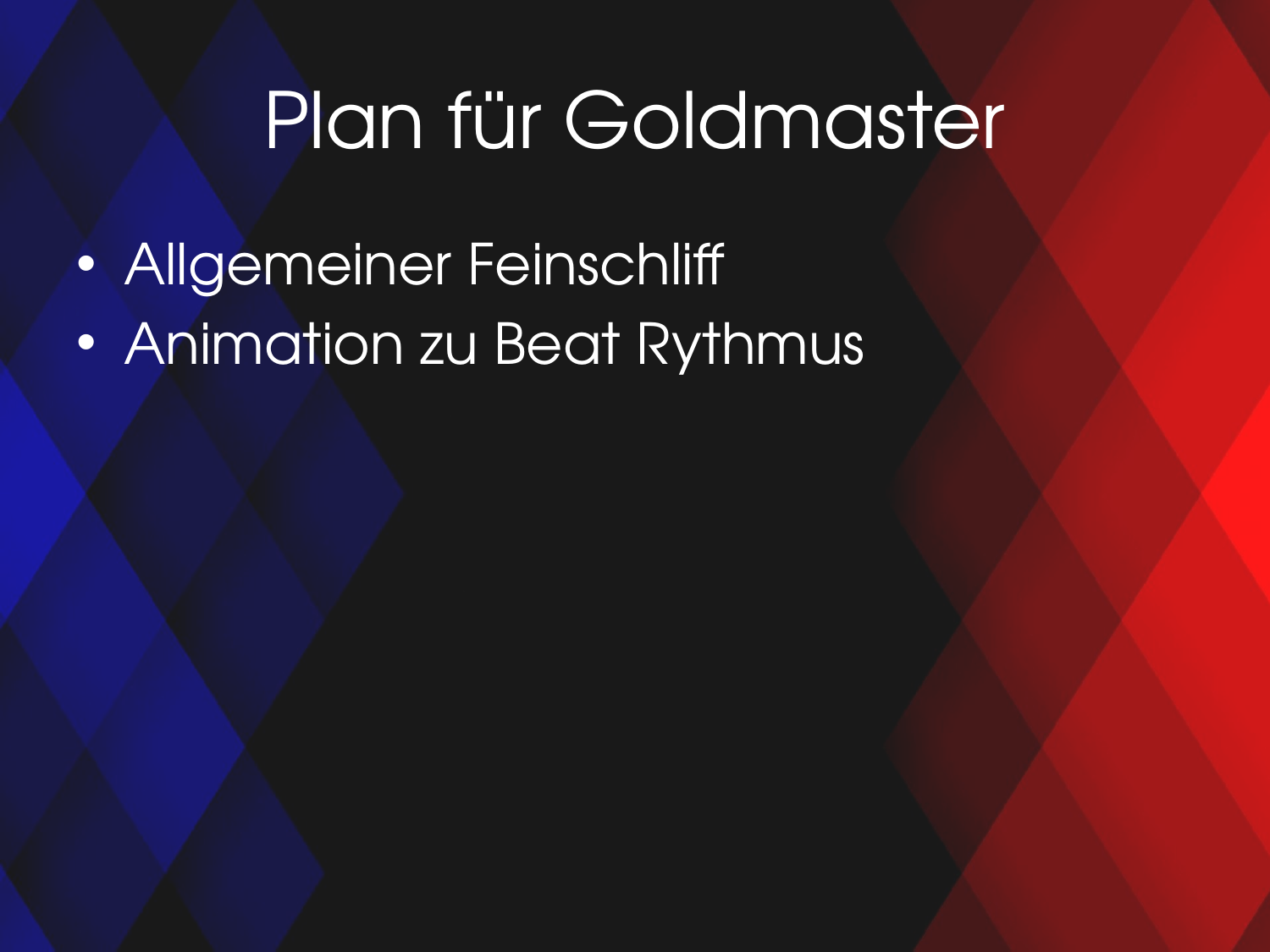

# Plan für Goldmaster
Allgemeiner Feinschliff
Animation zu Beat Rythmus